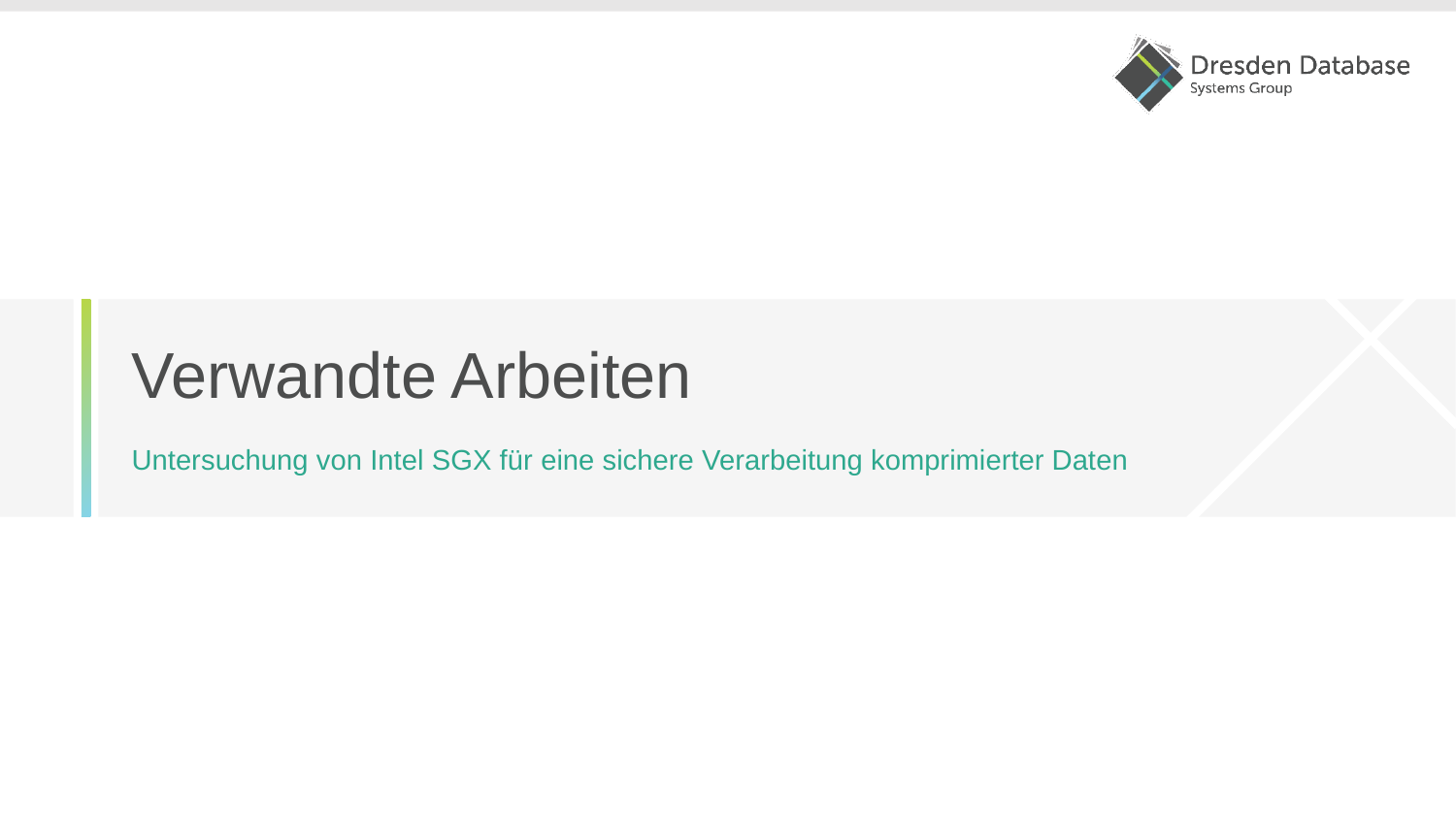

# Verwandte Arbeiten
Untersuchung von Intel SGX für eine sichere Verarbeitung komprimierter Daten